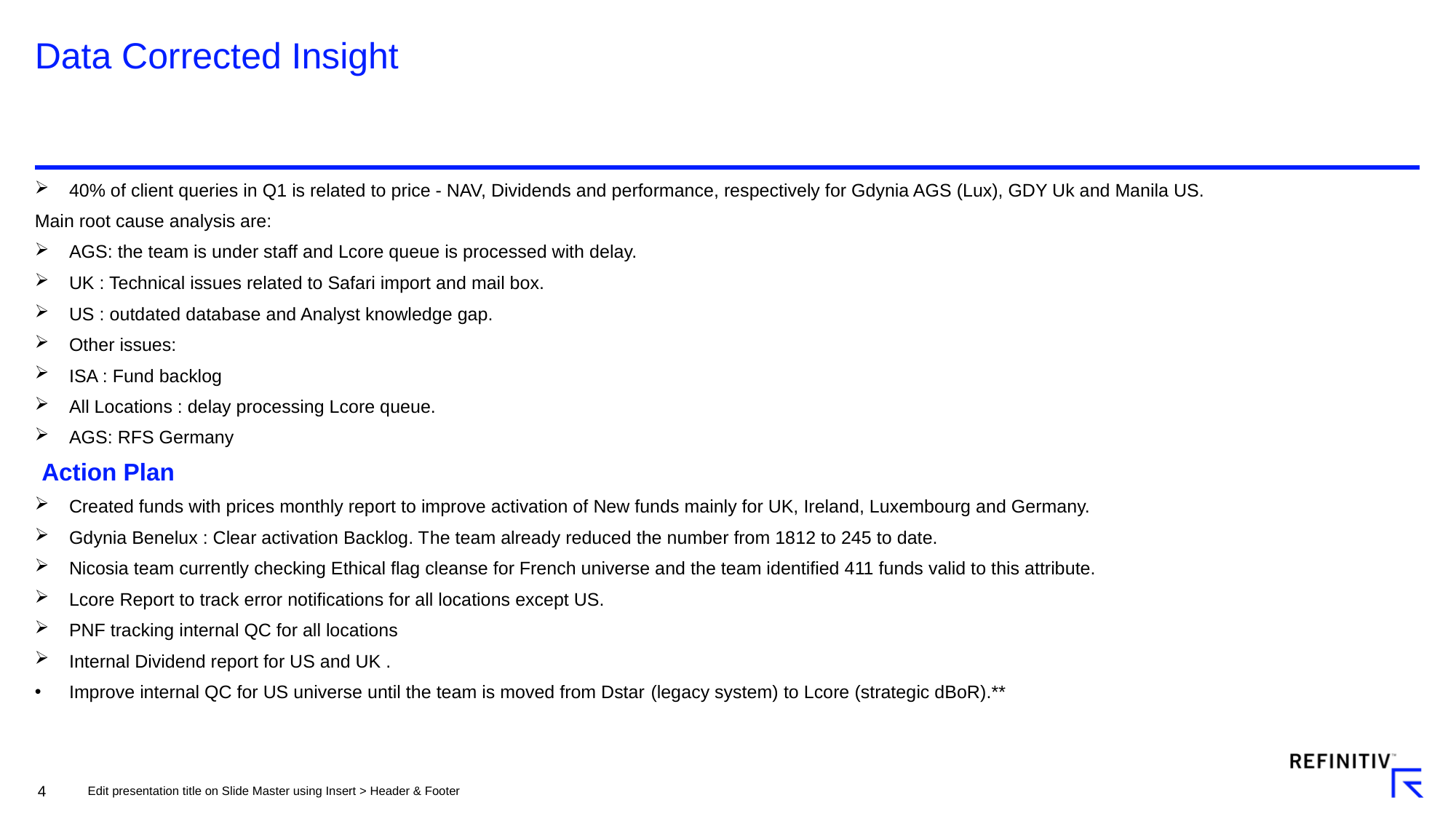

# Data Corrected Insight
40% of client queries in Q1 is related to price - NAV, Dividends and performance, respectively for Gdynia AGS (Lux), GDY Uk and Manila US.
Main root cause analysis are:
AGS: the team is under staff and Lcore queue is processed with delay.
UK : Technical issues related to Safari import and mail box.
US : outdated database and Analyst knowledge gap.
Other issues:
ISA : Fund backlog
All Locations : delay processing Lcore queue.
AGS: RFS Germany
 Action Plan
Created funds with prices monthly report to improve activation of New funds mainly for UK, Ireland, Luxembourg and Germany.
Gdynia Benelux : Clear activation Backlog. The team already reduced the number from 1812 to 245 to date.
Nicosia team currently checking Ethical flag cleanse for French universe and the team identified 411 funds valid to this attribute.
Lcore Report to track error notifications for all locations except US.
PNF tracking internal QC for all locations
Internal Dividend report for US and UK .
Improve internal QC for US universe until the team is moved from Dstar (legacy system) to Lcore (strategic dBoR).**

Edit presentation title on Slide Master using Insert > Header & Footer